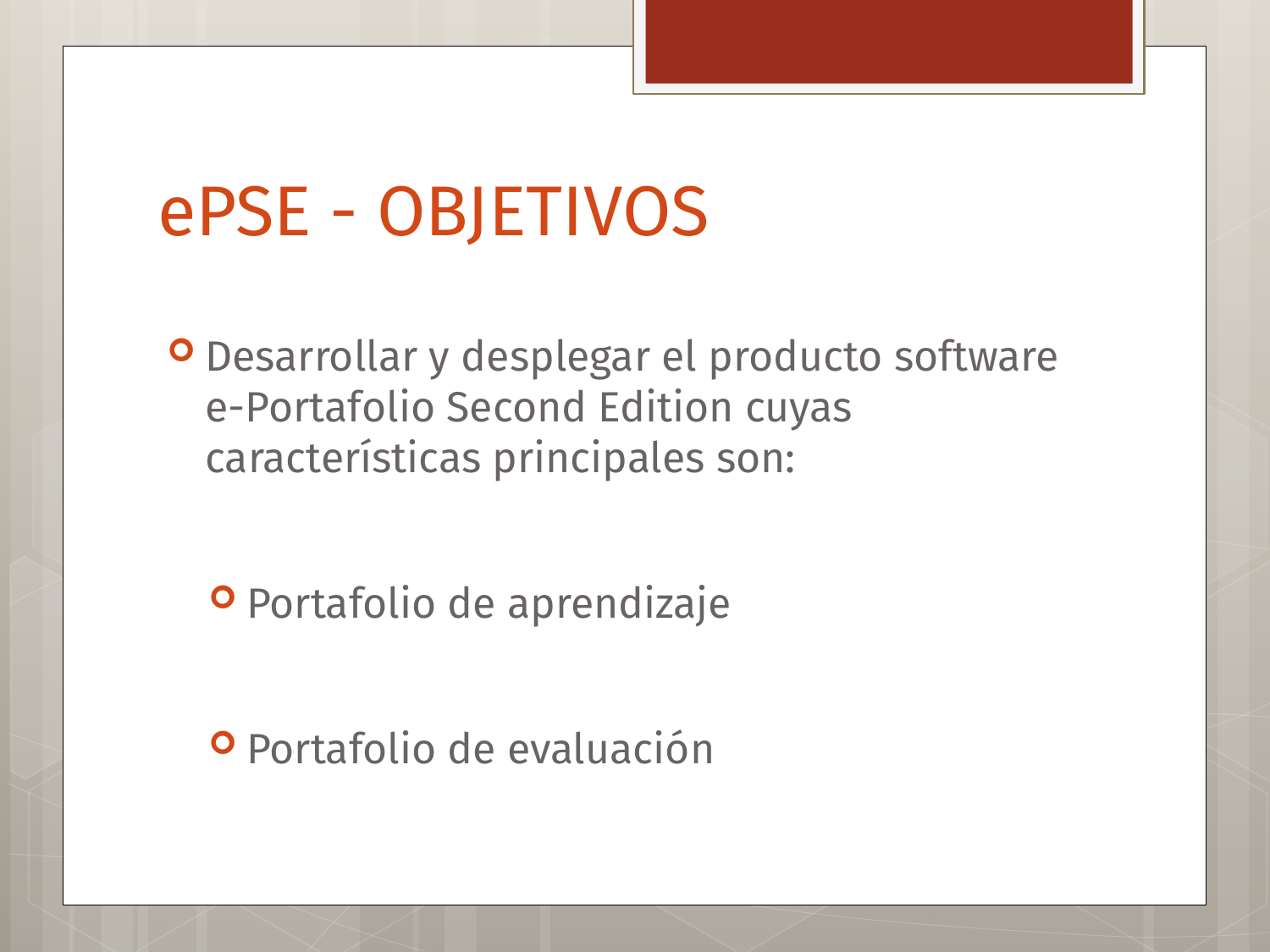

# ePSE - OBJETIVOS
Desarrollar y desplegar el producto software e-Portafolio Second Edition cuyas características principales son:

Portafolio de aprendizaje

Portafolio de evaluación